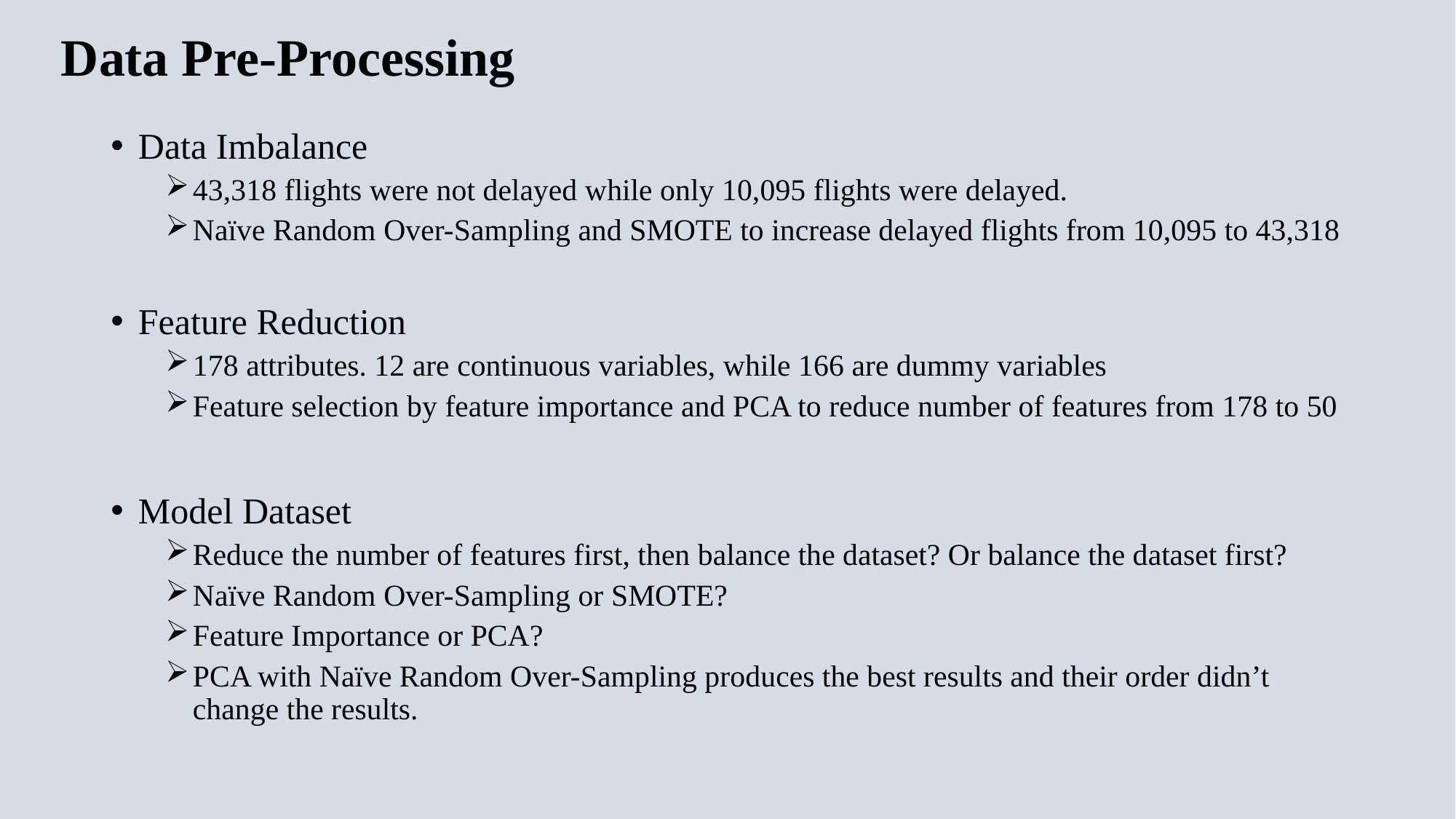

# Data Pre-Processing
Data Imbalance
43,318 flights were not delayed while only 10,095 flights were delayed.
Naïve Random Over-Sampling and SMOTE to increase delayed flights from 10,095 to 43,318

Feature Reduction
178 attributes. 12 are continuous variables, while 166 are dummy variables
Feature selection by feature importance and PCA to reduce number of features from 178 to 50

Model Dataset
Reduce the number of features first, then balance the dataset? Or balance the dataset first?
Naïve Random Over-Sampling or SMOTE?
Feature Importance or PCA?
PCA with Naïve Random Over-Sampling produces the best results and their order didn’t change the results.